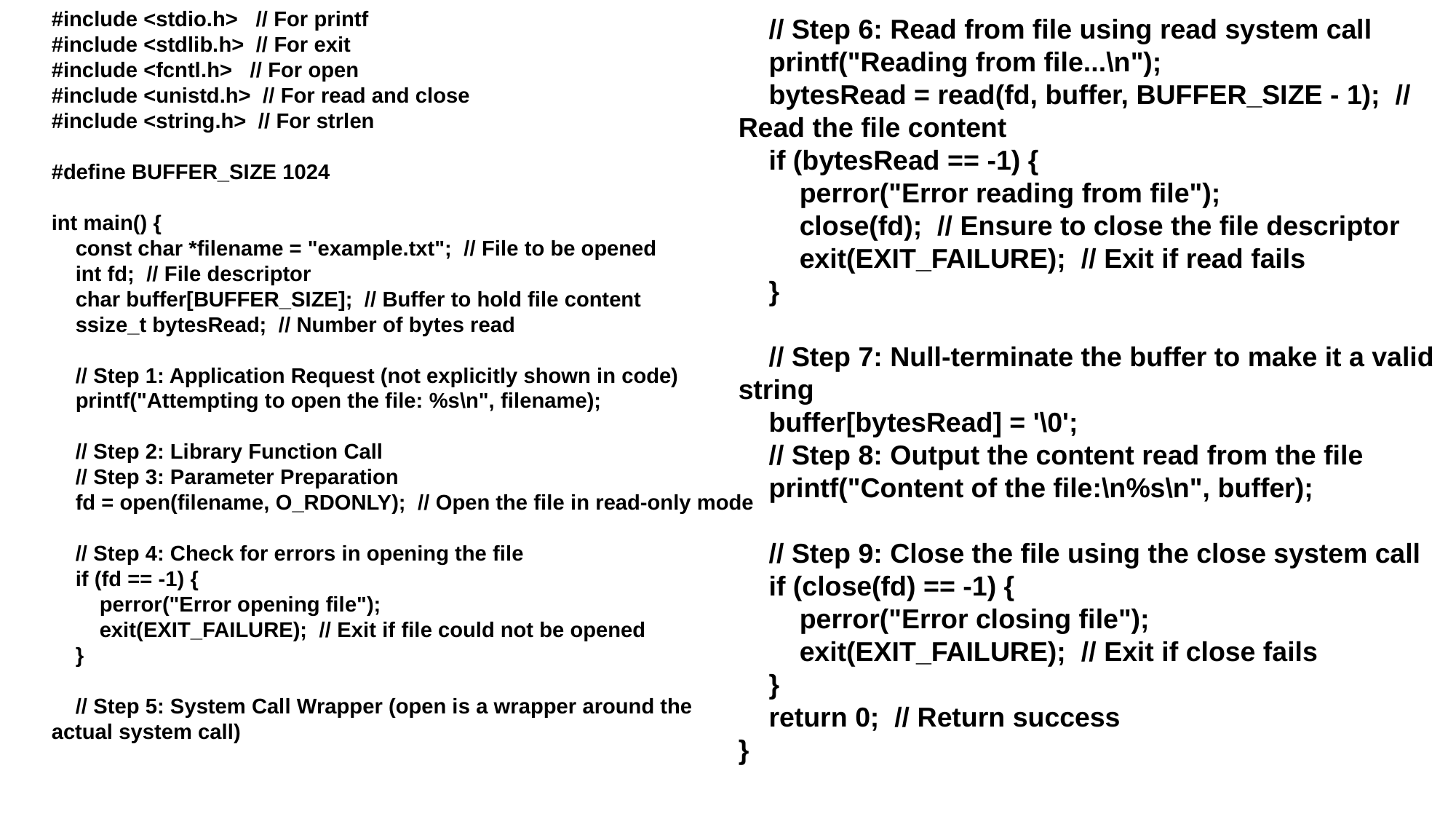

#include <stdio.h>   // For printf
#include <stdlib.h>  // For exit
#include <fcntl.h>   // For open
#include <unistd.h>  // For read and close
#include <string.h>  // For strlen

#define BUFFER_SIZE 1024

int main() {
    const char *filename = "example.txt";  // File to be opened
    int fd;  // File descriptor
    char buffer[BUFFER_SIZE];  // Buffer to hold file content
    ssize_t bytesRead;  // Number of bytes read

    // Step 1: Application Request (not explicitly shown in code)
    printf("Attempting to open the file: %s\n", filename);

    // Step 2: Library Function Call
    // Step 3: Parameter Preparation
    fd = open(filename, O_RDONLY);  // Open the file in read-only mode

    // Step 4: Check for errors in opening the file
    if (fd == -1) {
        perror("Error opening file");
        exit(EXIT_FAILURE);  // Exit if file could not be opened
    }

    // Step 5: System Call Wrapper (open is a wrapper around the actual system call)

    // Step 6: Read from file using read system call
    printf("Reading from file...\n");
    bytesRead = read(fd, buffer, BUFFER_SIZE - 1);  // Read the file content
    if (bytesRead == -1) {
        perror("Error reading from file");
        close(fd);  // Ensure to close the file descriptor
        exit(EXIT_FAILURE);  // Exit if read fails
    }

    // Step 7: Null-terminate the buffer to make it a valid string
    buffer[bytesRead] = '\0';
    // Step 8: Output the content read from the file
    printf("Content of the file:\n%s\n", buffer);

    // Step 9: Close the file using the close system call
    if (close(fd) == -1) {
        perror("Error closing file");
        exit(EXIT_FAILURE);  // Exit if close fails
    }
    return 0;  // Return success
}